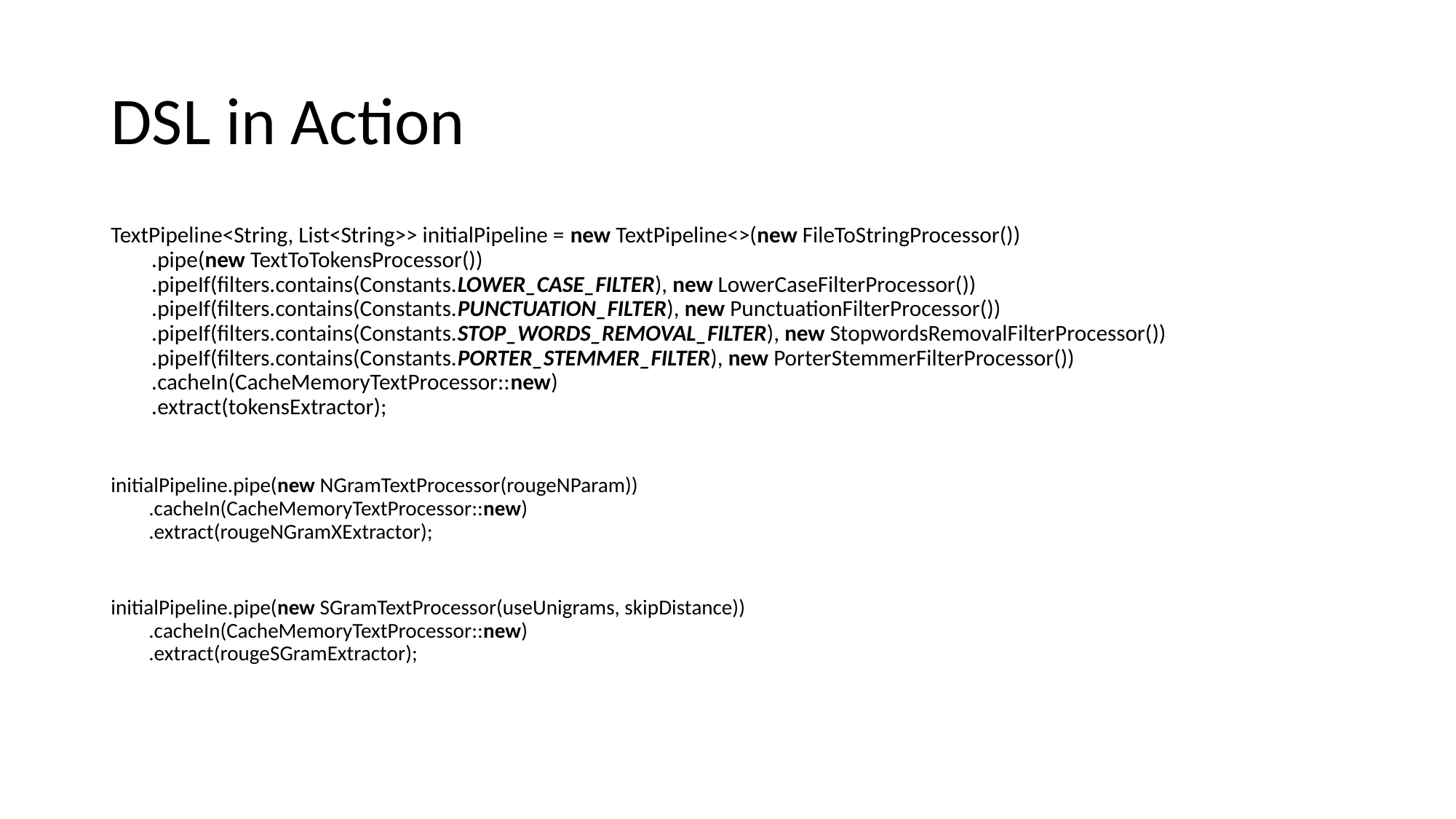

# DSL in Action
TextPipeline<String, List<String>> initialPipeline = new TextPipeline<>(new FileToStringProcessor())
        .pipe(new TextToTokensProcessor())
        .pipeIf(filters.contains(Constants.LOWER_CASE_FILTER), new LowerCaseFilterProcessor())
        .pipeIf(filters.contains(Constants.PUNCTUATION_FILTER), new PunctuationFilterProcessor())
        .pipeIf(filters.contains(Constants.STOP_WORDS_REMOVAL_FILTER), new StopwordsRemovalFilterProcessor())
        .pipeIf(filters.contains(Constants.PORTER_STEMMER_FILTER), new PorterStemmerFilterProcessor())
        .cacheIn(CacheMemoryTextProcessor::new)
        .extract(tokensExtractor);

initialPipeline.pipe(new NGramTextProcessor(rougeNParam))
        .cacheIn(CacheMemoryTextProcessor::new)
        .extract(rougeNGramXExtractor);

initialPipeline.pipe(new SGramTextProcessor(useUnigrams, skipDistance))
        .cacheIn(CacheMemoryTextProcessor::new)
        .extract(rougeSGramExtractor);